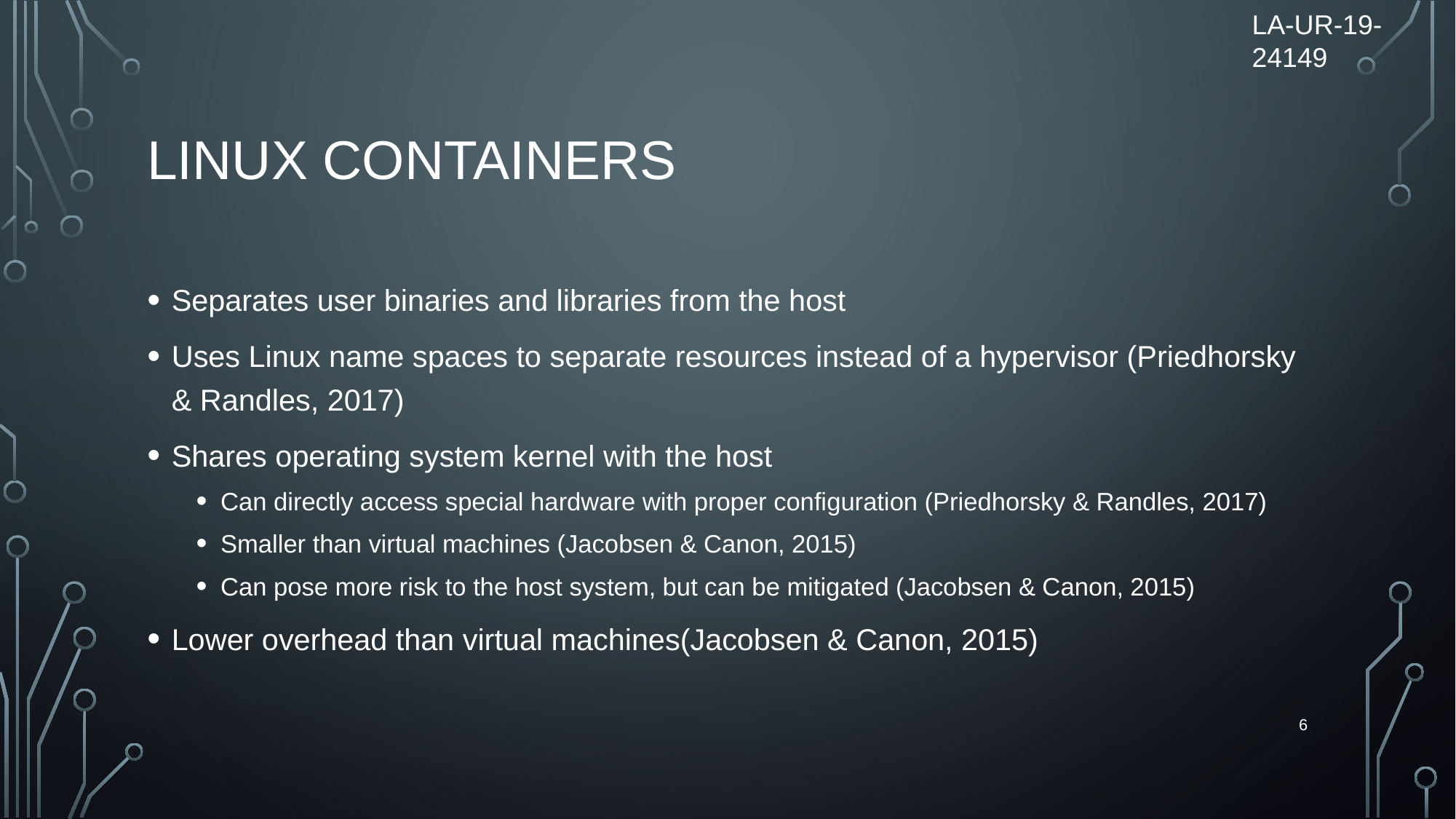

LA-UR-19-24149
# Linux containers
Separates user binaries and libraries from the host
Uses Linux name spaces to separate resources instead of a hypervisor (Priedhorsky & Randles, 2017)
Shares operating system kernel with the host
Can directly access special hardware with proper configuration (Priedhorsky & Randles, 2017)
Smaller than virtual machines (Jacobsen & Canon, 2015)
Can pose more risk to the host system, but can be mitigated (Jacobsen & Canon, 2015)
Lower overhead than virtual machines(Jacobsen & Canon, 2015)
6